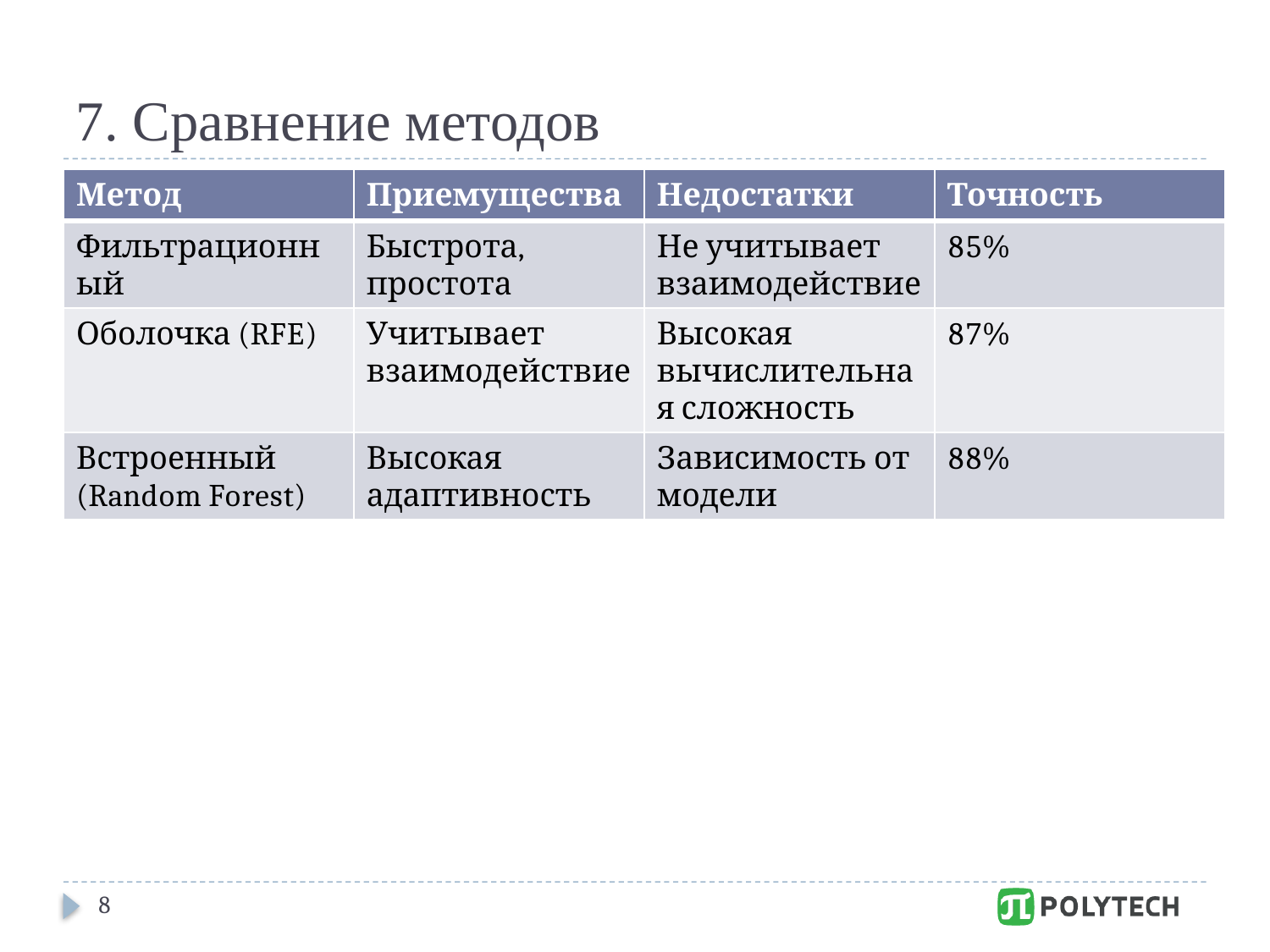

# 7. Сравнение методов
| Метод | Приемущества | Недостатки | Точность |
| --- | --- | --- | --- |
| Фильтрационный | Быстрота, простота | Не учитывает взаимодействие | 85% |
| Оболочка (RFE) | Учитывает взаимодействие | Высокая вычислительная сложность | 87% |
| Встроенный (Random Forest) | Высокая адаптивность | Зависимость от модели | 88% |
8